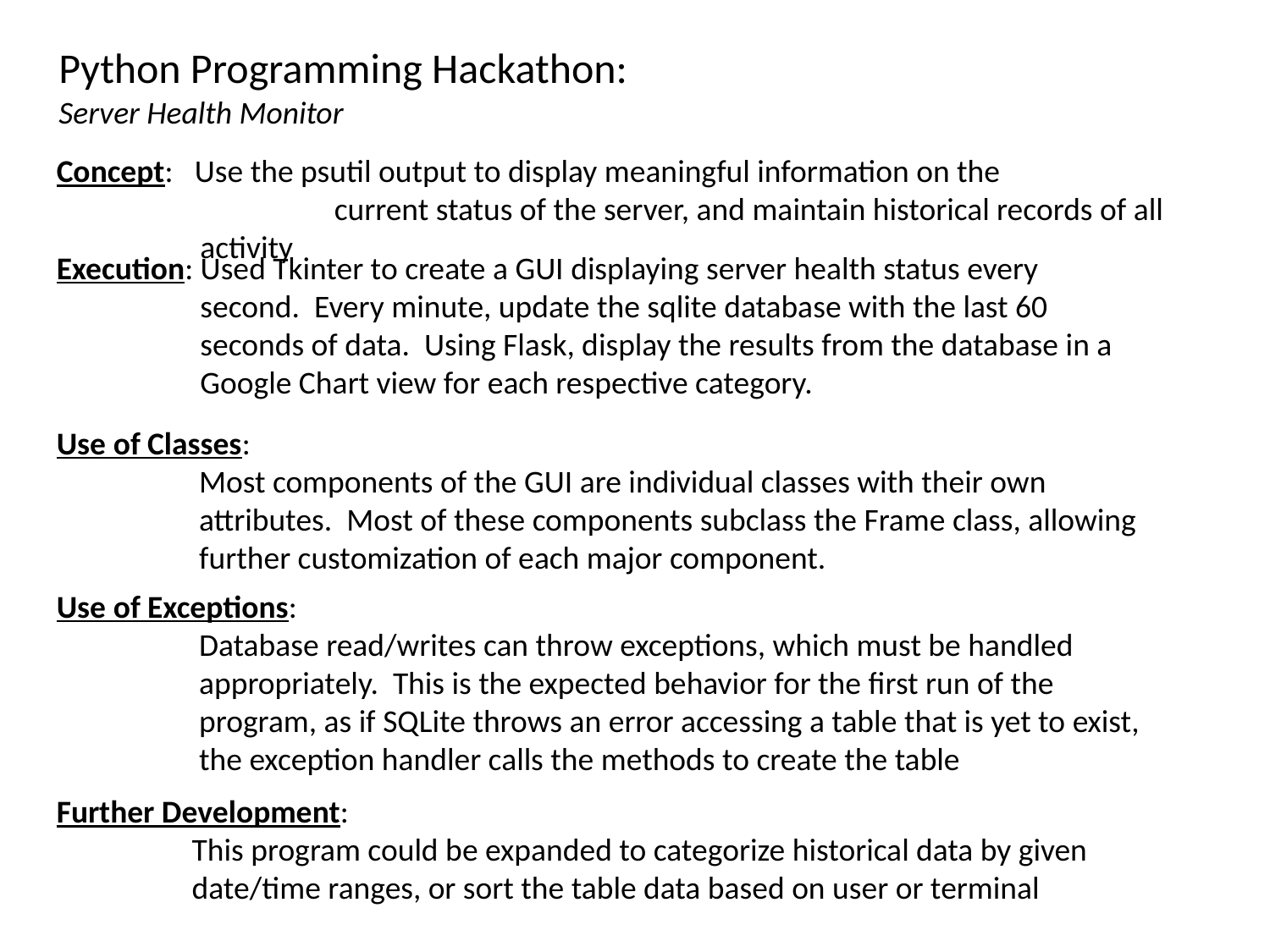

Python Programming Hackathon:
Server Health Monitor
Concept:   Use the psutil output to display meaningful information on the 			 current status of the server, and maintain historical records of all activity
Execution: Used Tkinter to create a GUI displaying server health status every second.  Every minute, update the sqlite database with the last 60 seconds of data.  Using Flask, display the results from the database in a Google Chart view for each respective category.
Use of Classes:
	Most components of the GUI are individual classes with their own attributes.  Most of these components subclass the Frame class, allowing further customization of each major component.
Use of Exceptions:
	Database read/writes can throw exceptions, which must be handled appropriately.  This is the expected behavior for the first run of the program, as if SQLite throws an error accessing a table that is yet to exist, the exception handler calls the methods to create the table
Further Development:
This program could be expanded to categorize historical data by given date/time ranges, or sort the table data based on user or terminal